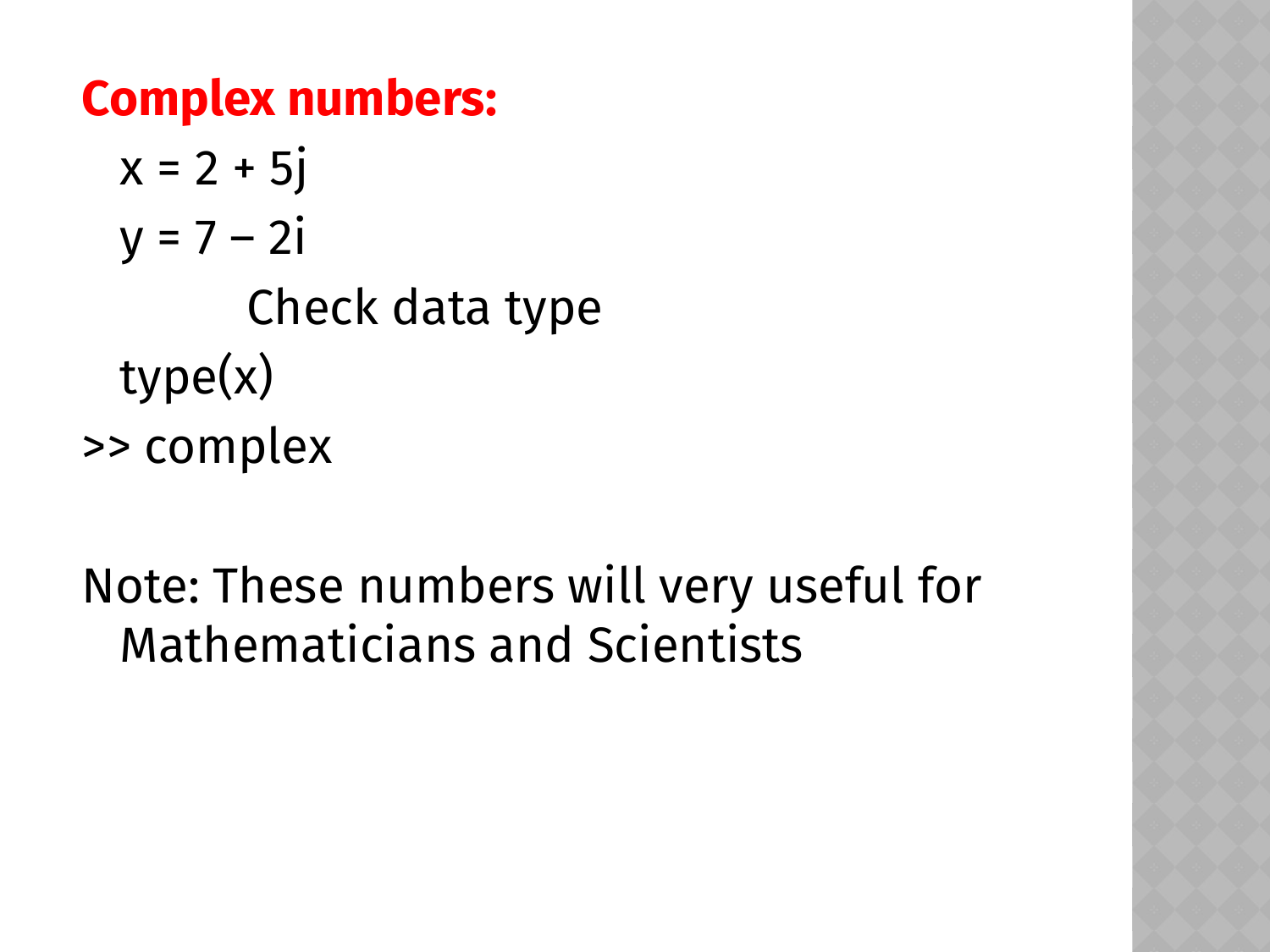

Complex numbers:
	x = 2 + 5j
	y = 7 – 2i
		Check data type
	type(x)
>> complex

Note: These numbers will very useful for Mathematicians and Scientists